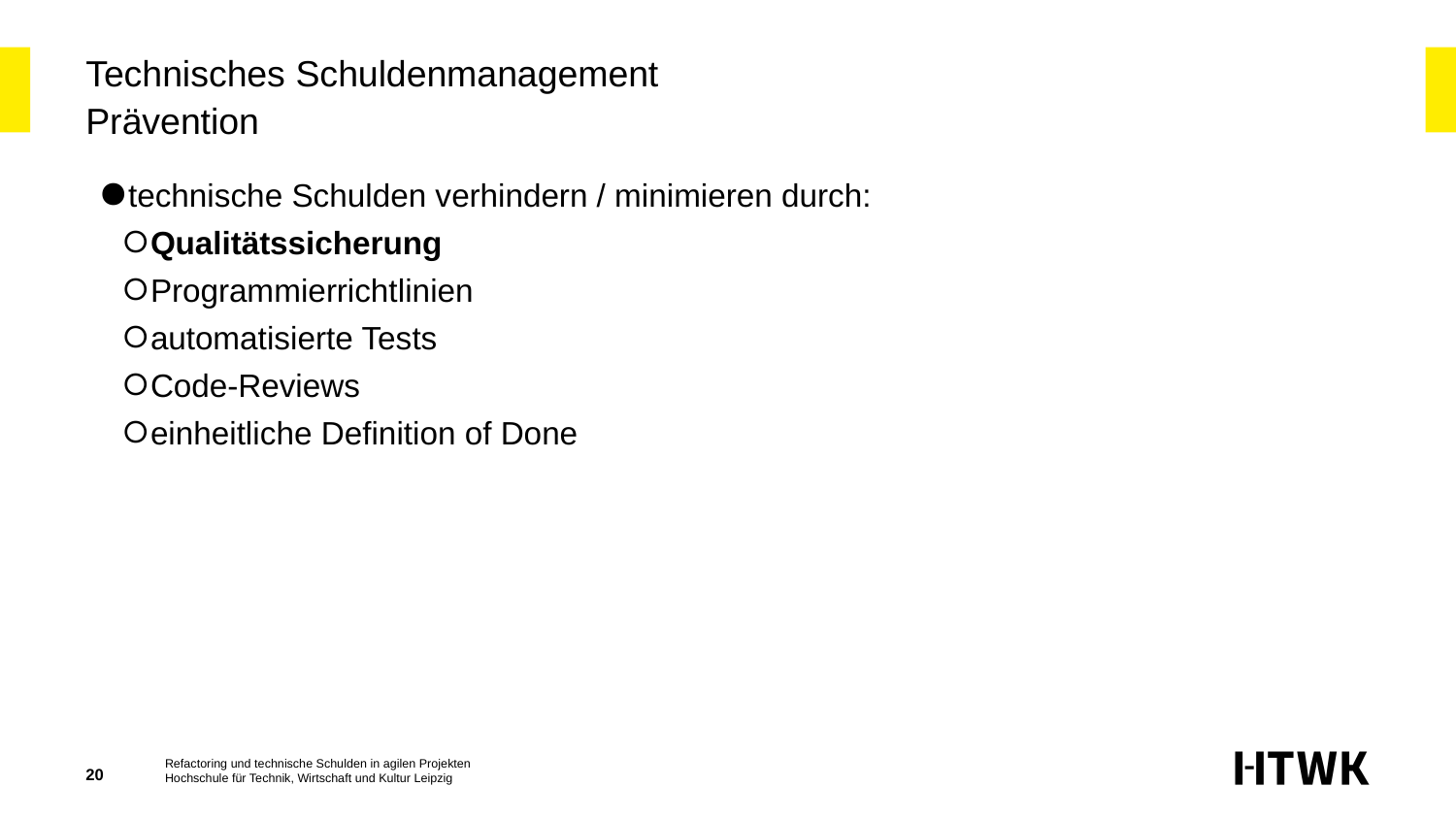

# Technisches Schuldenmanagement
Prävention
technische Schulden verhindern / minimieren durch:
Qualitätssicherung
Programmierrichtlinien
automatisierte Tests
Code-Reviews
einheitliche Definition of Done

20